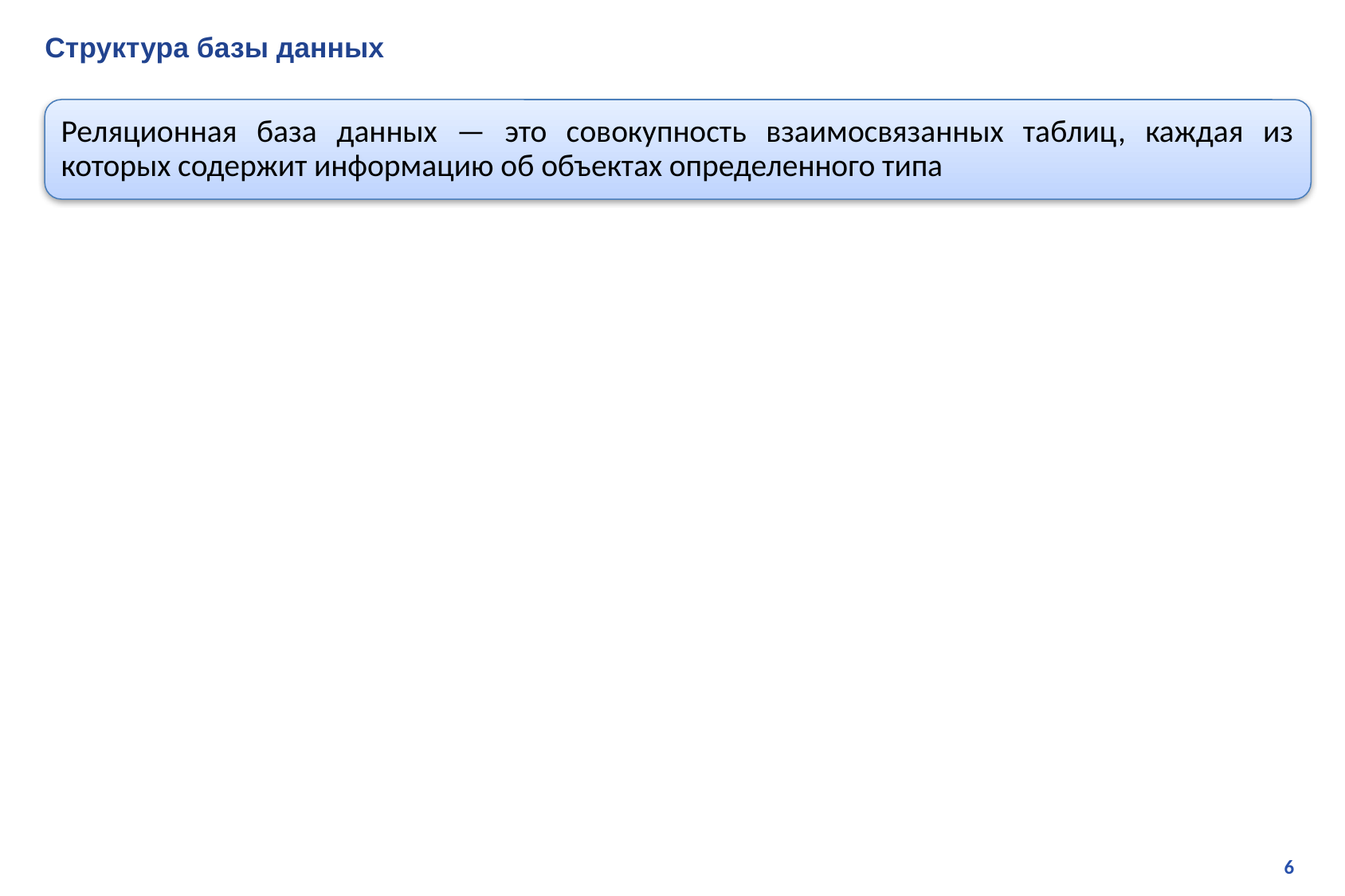

# Структура базы данных
Реляционная база данных — это совокупность взаимосвязанных таблиц, каждая из которых содержит информацию об объектах определенного типа